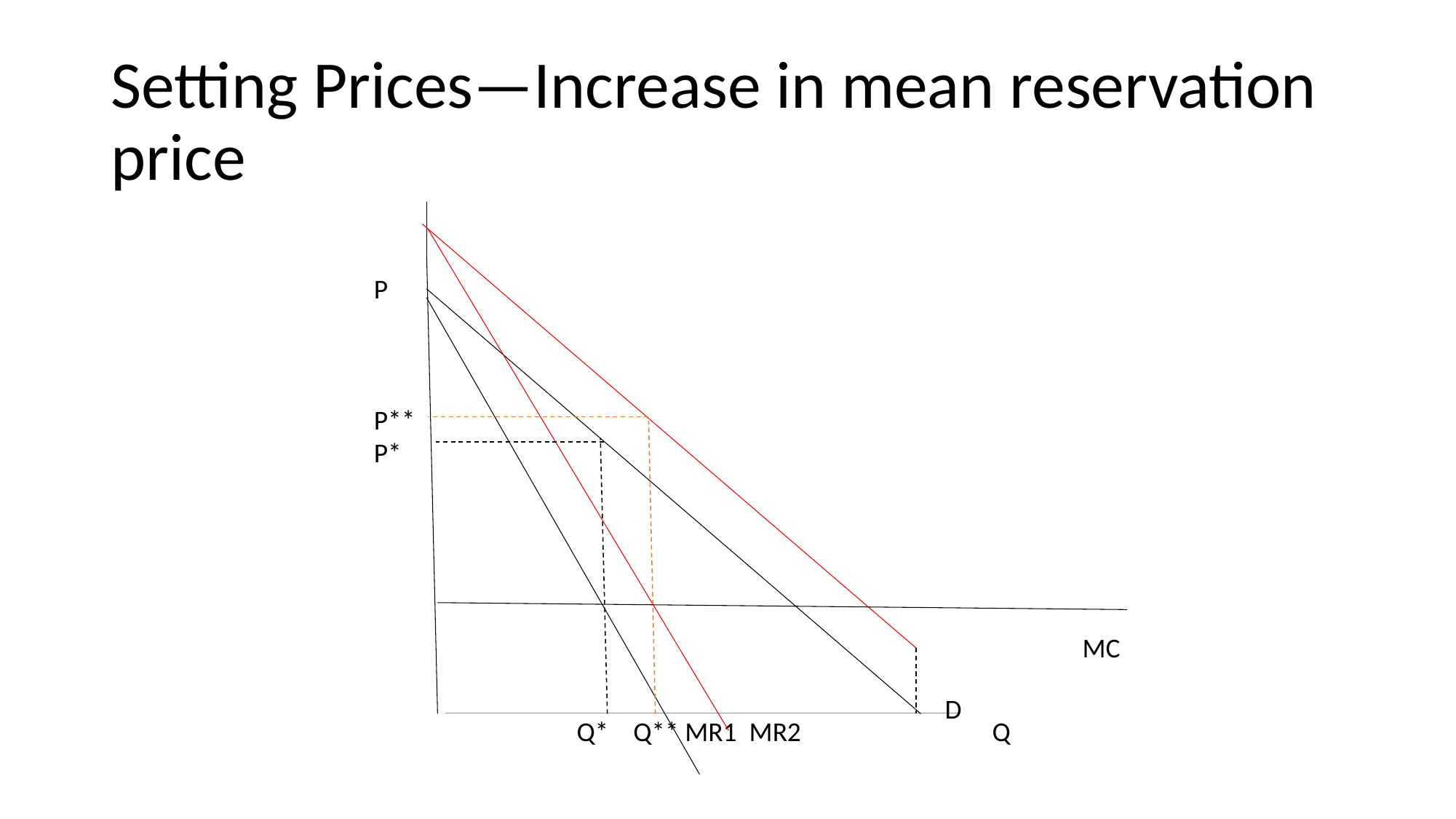

# Setting Prices—Increase in mean reservation price
P

P**
P*

MC
D
Q*    Q** MR1  MR2                               Q